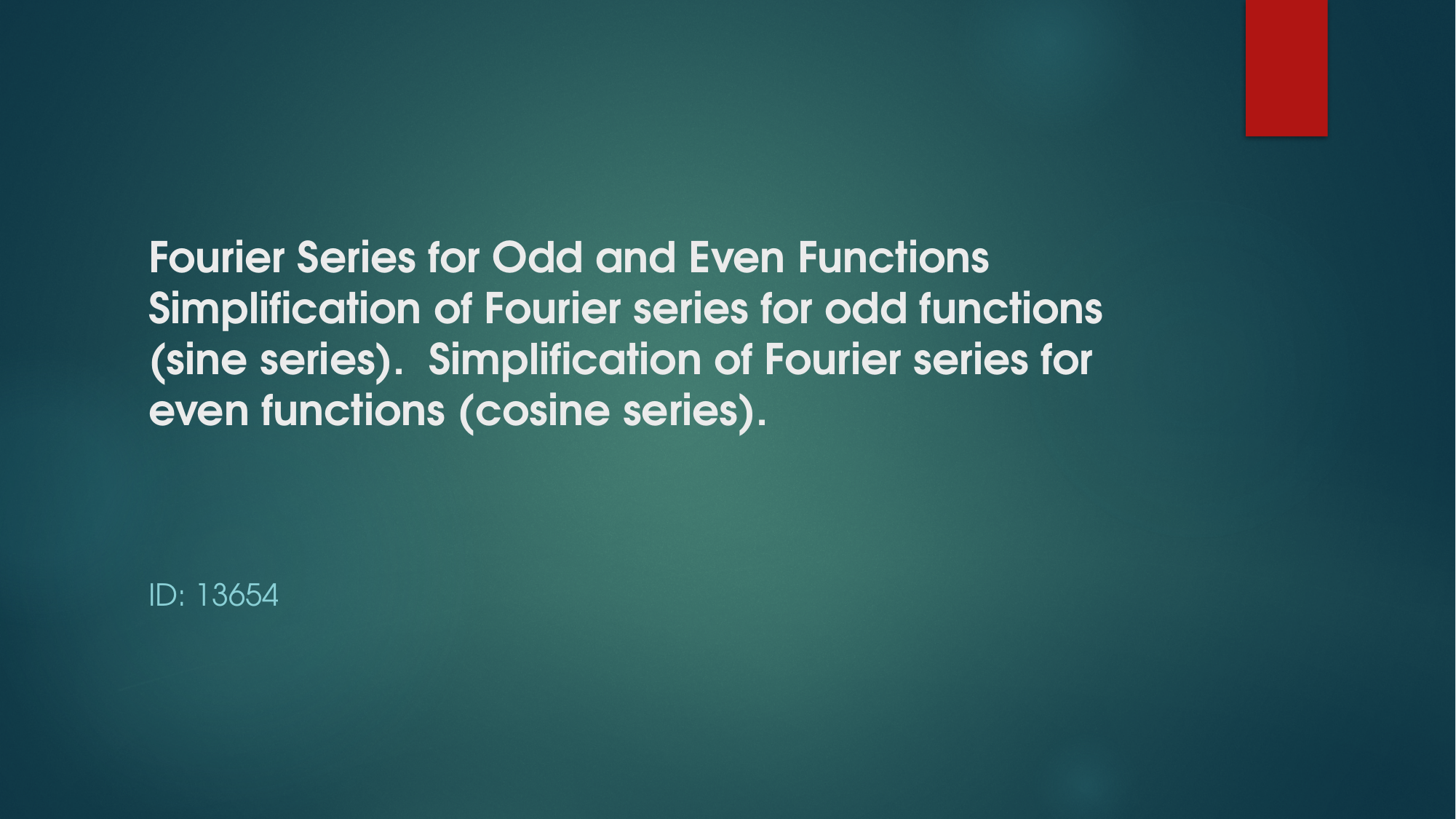

# Fourier Series for Odd and Even Functions Simplification of Fourier series for odd functions (sine series).  Simplification of Fourier series for even functions (cosine series).
Id: 13654